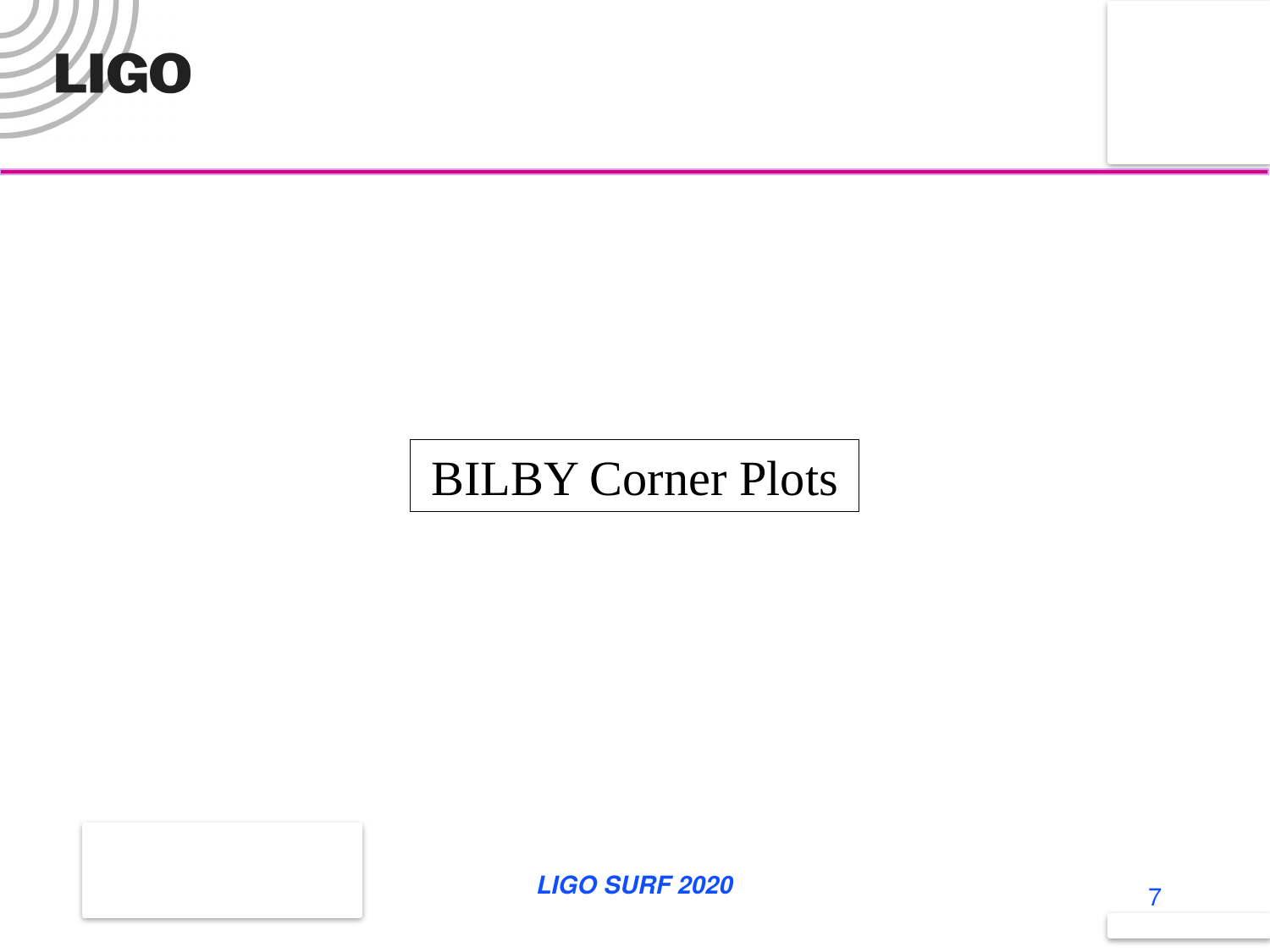

BILBY Corner Plots

LIGO SURF 2020
7